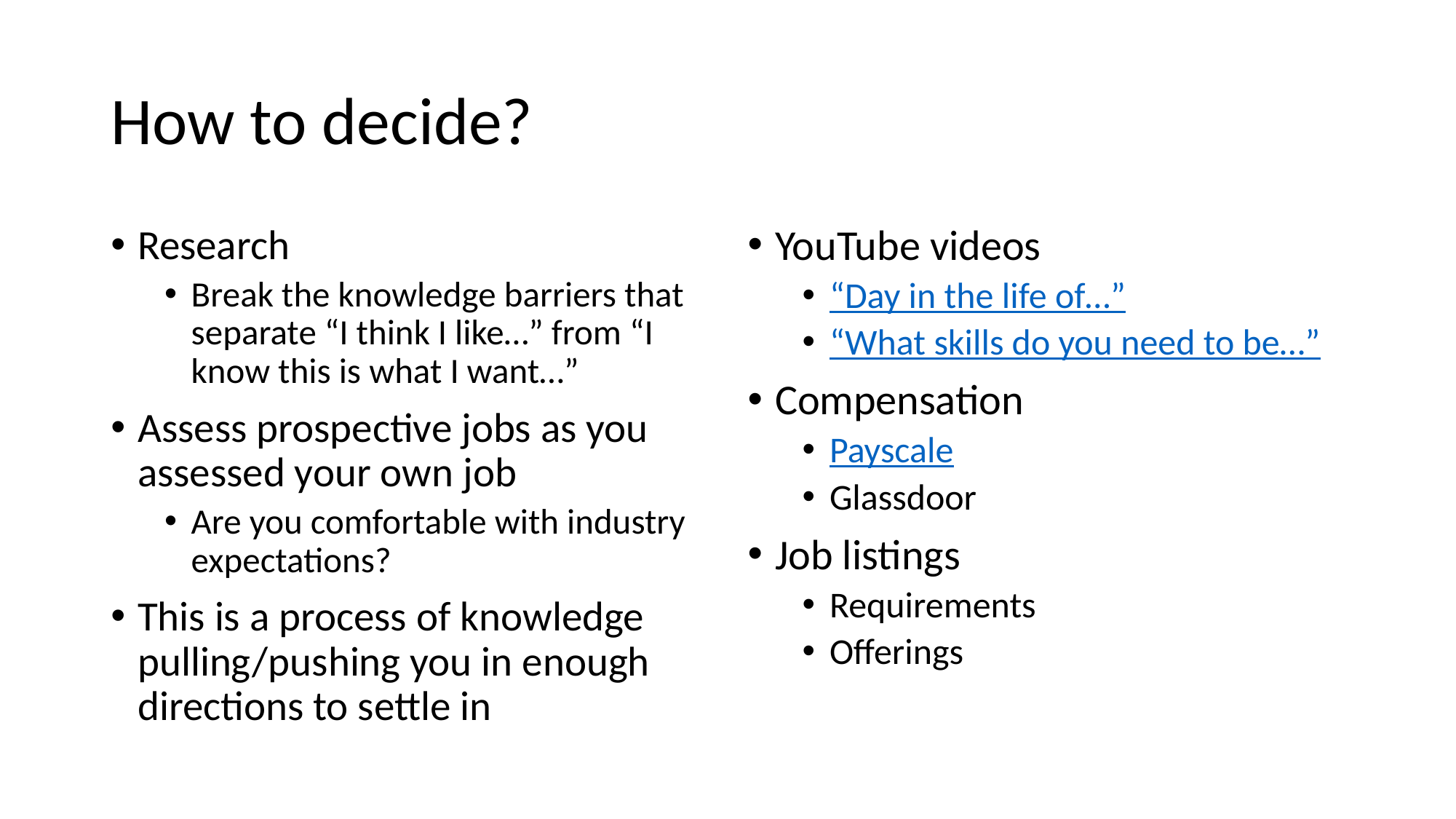

# How to decide?
Research
Break the knowledge barriers that separate “I think I like…” from “I know this is what I want…”
Assess prospective jobs as you assessed your own job
Are you comfortable with industry expectations?
This is a process of knowledge pulling/pushing you in enough directions to settle in

YouTube videos
“Day in the life of…”
“What skills do you need to be…”
Compensation
Payscale
Glassdoor
Job listings
Requirements
Offerings